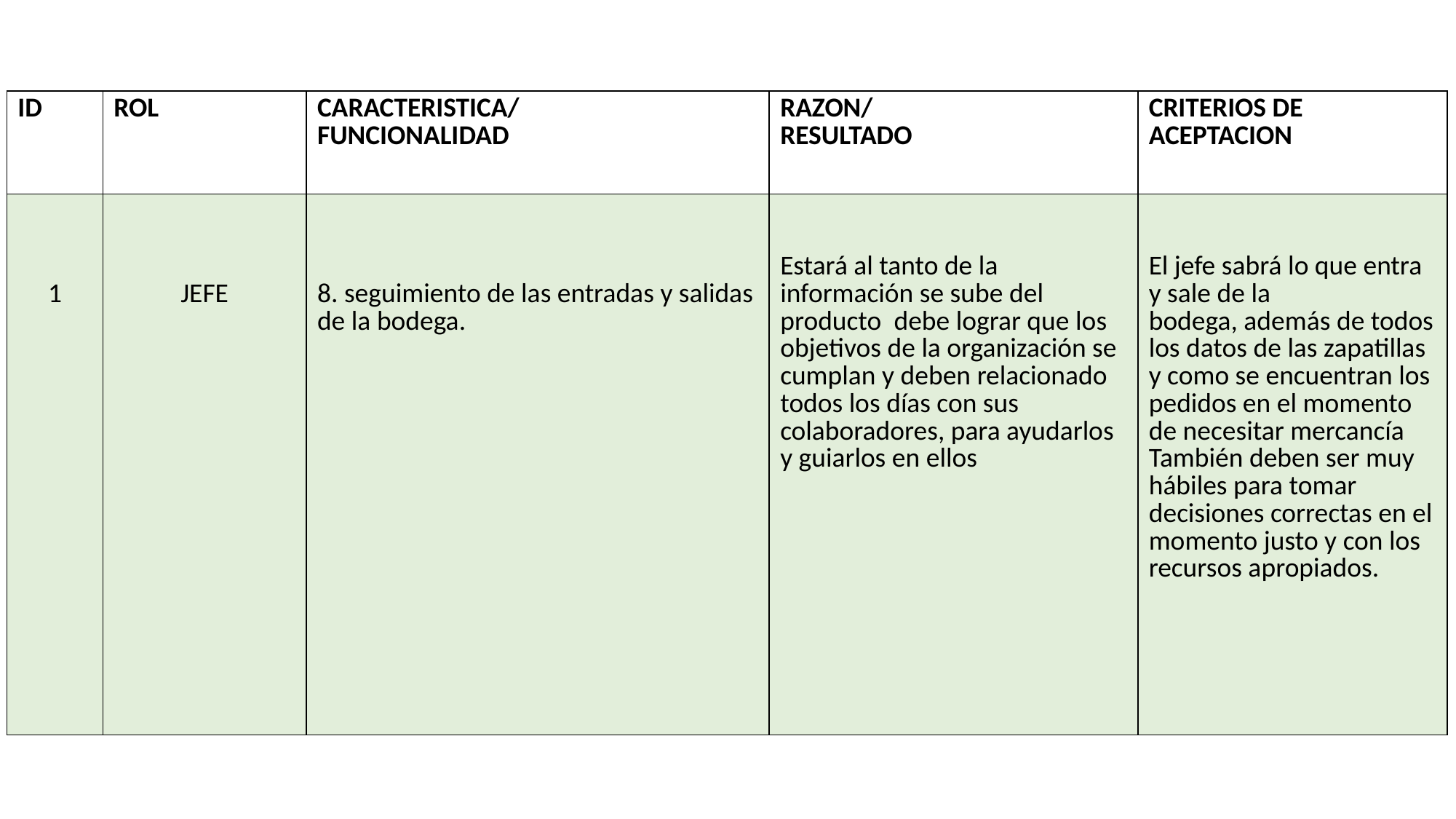

| ID | ROL | CARACTERISTICA/ FUNCIONALIDAD | RAZON/ RESULTADO | CRITERIOS DE ACEPTACION |
| --- | --- | --- | --- | --- |
| 1 | JEFE | 8. seguimiento de las entradas y salidas de la bodega. | Estará al tanto de la información se sube del producto  debe lograr que los objetivos de la organización se cumplan y deben relacionado todos los días con sus colaboradores, para ayudarlos y guiarlos en ellos | El jefe sabrá lo que entra y sale de la bodega, además de todos los datos de las zapatillas y como se encuentran los pedidos en el momento de necesitar mercancía  También deben ser muy hábiles para tomar decisiones correctas en el momento justo y con los recursos apropiados. |